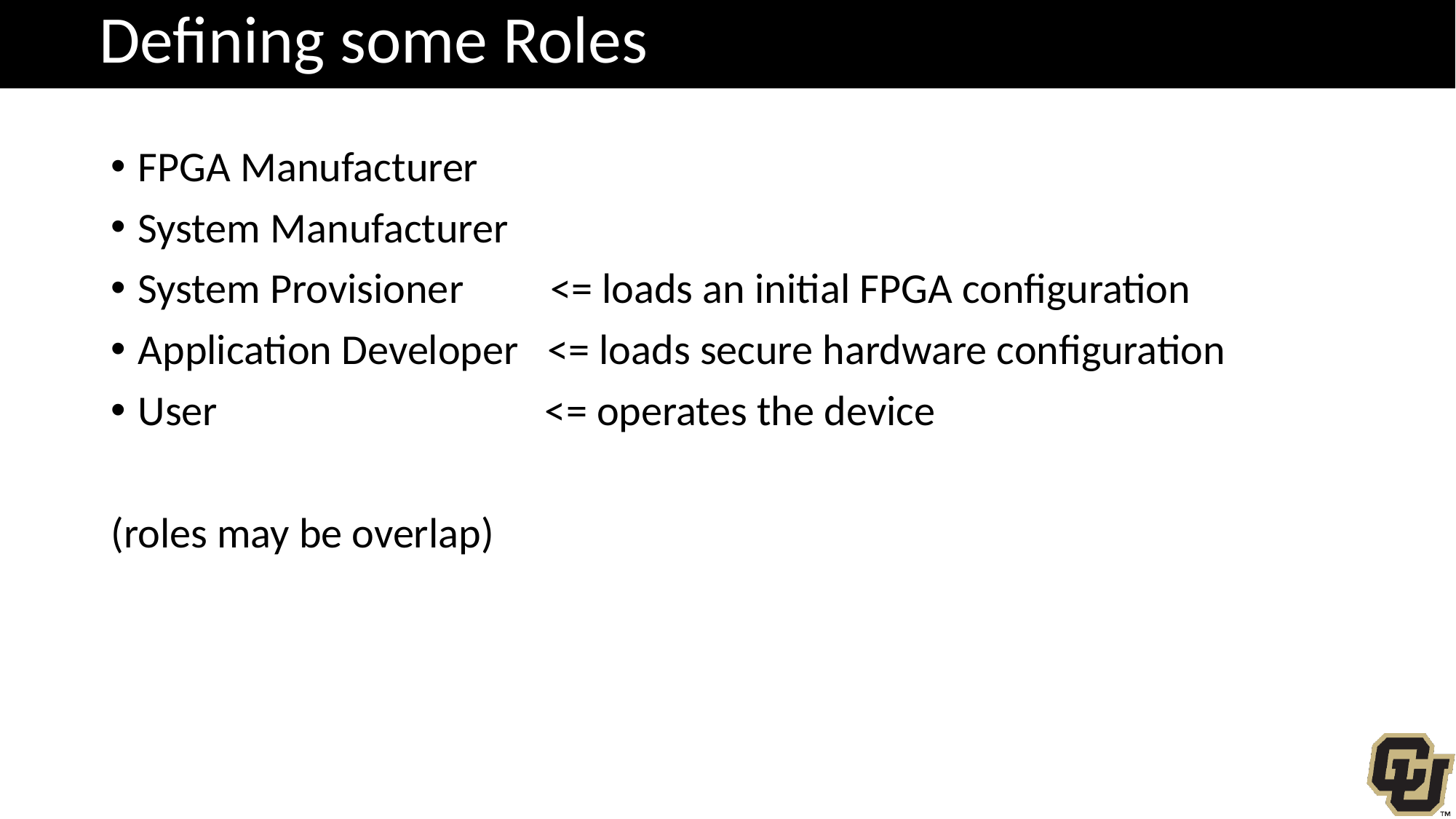

# Defining some Roles
FPGA Manufacturer
System Manufacturer
System Provisioner         <= loads an initial FPGA configuration
Application Developer   <= loads secure hardware configuration
User                                  <= operates the device

(roles may be overlap)